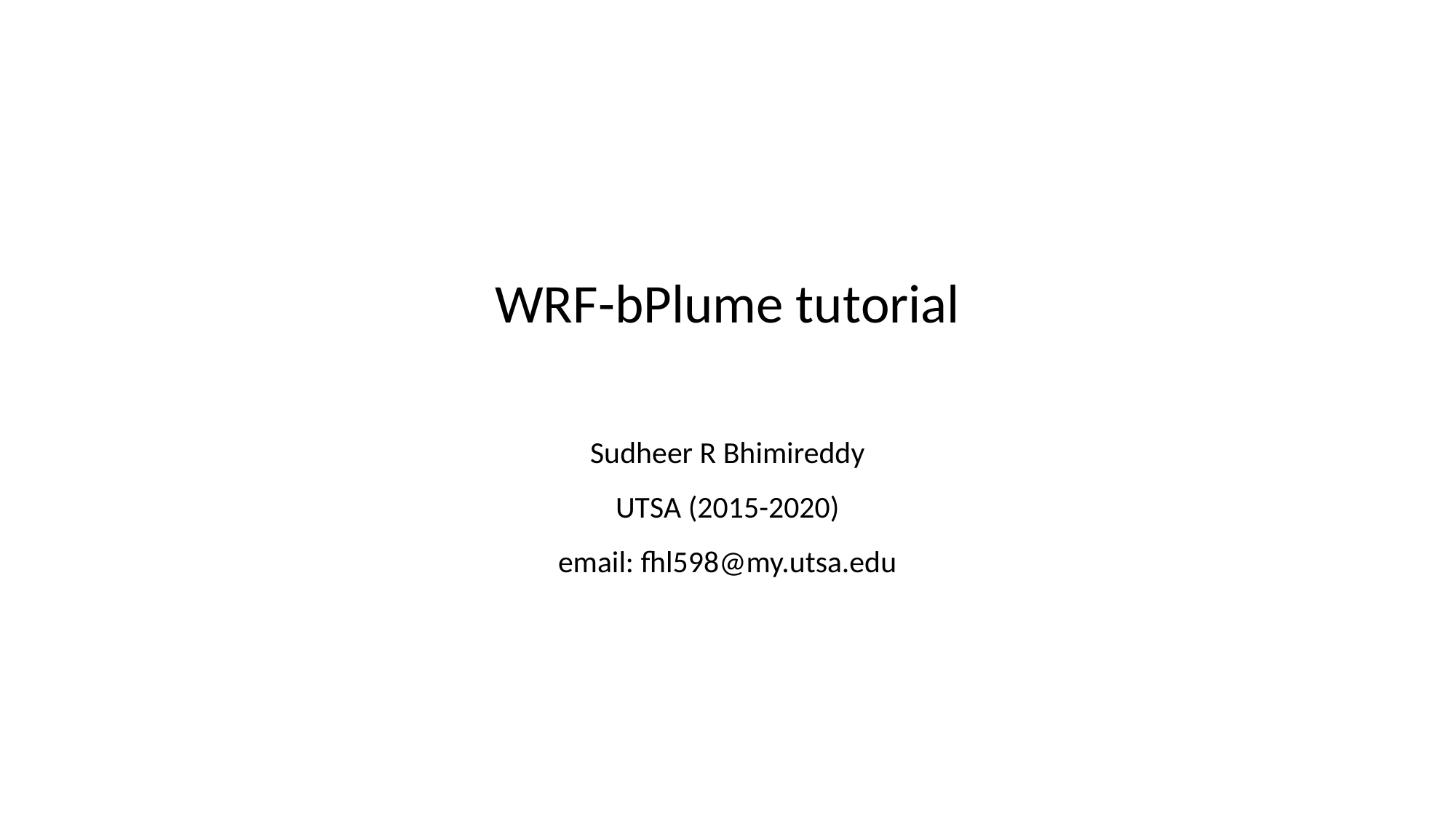

WRF-bPlume tutorial
Sudheer R Bhimireddy
UTSA (2015-2020)
email: fhl598@my.utsa.edu